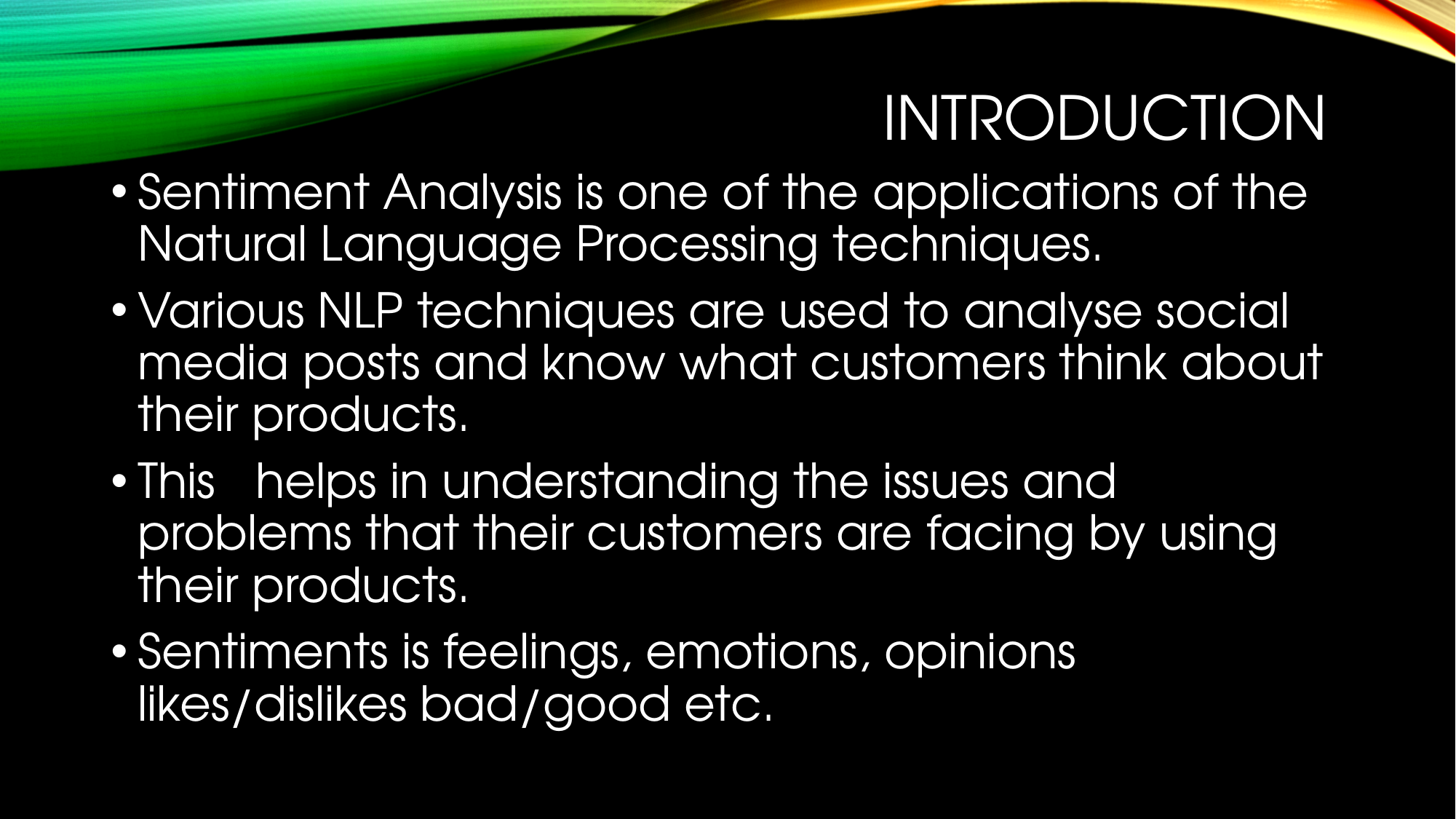

# INTRODUCTION
Sentiment Analysis is one of the applications of the Natural Language Processing techniques.
Various NLP techniques are used to analyse social media posts and know what customers think about their products.
This   helps in understanding the issues and problems that their customers are facing by using their products.
Sentiments is feelings, emotions, opinions likes/dislikes bad/good etc.